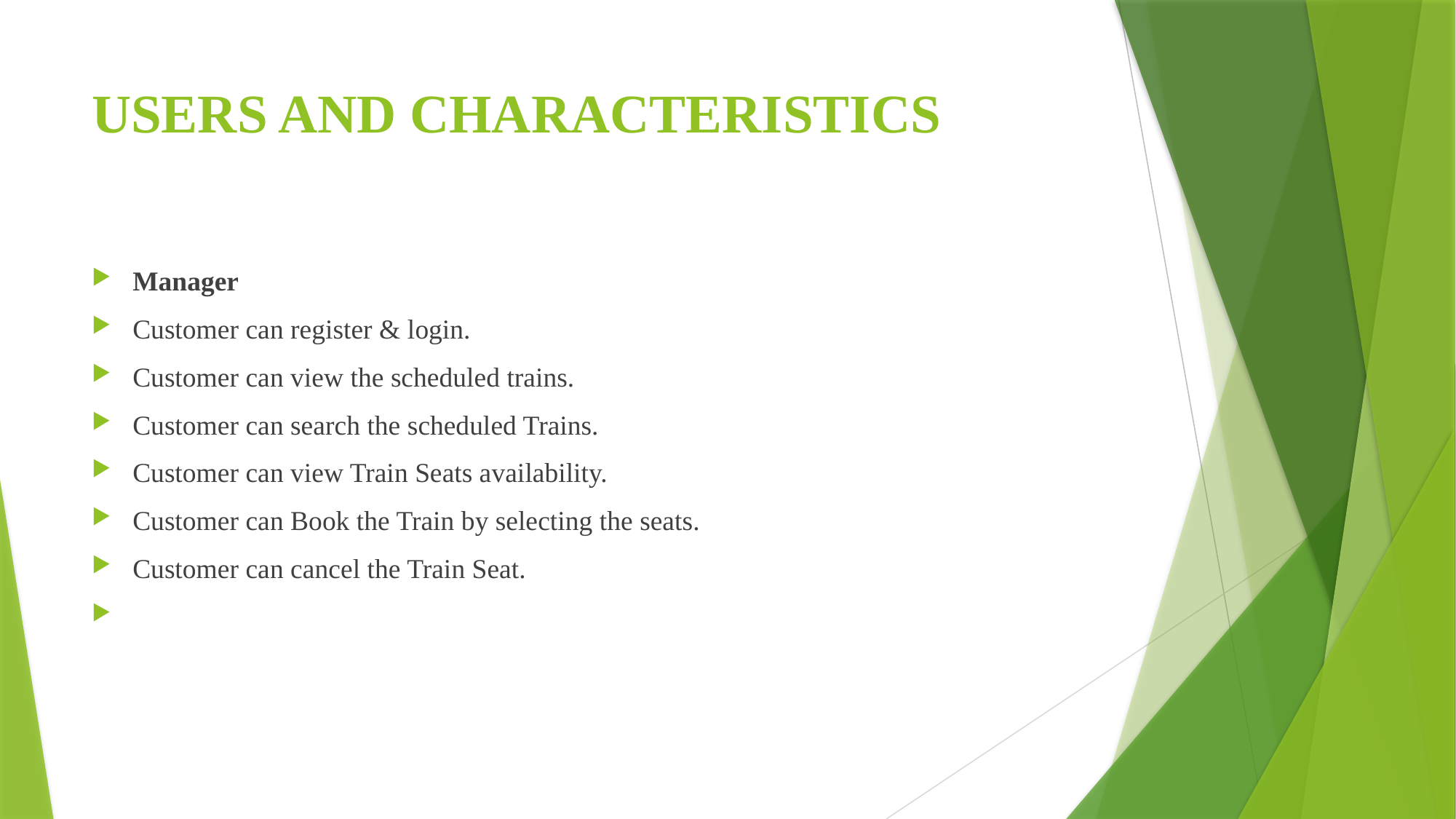

# USERS AND CHARACTERISTICS
Manager
Customer can register & login.
Customer can view the scheduled trains.
Customer can search the scheduled Trains.
Customer can view Train Seats availability.
Customer can Book the Train by selecting the seats.
Customer can cancel the Train Seat.